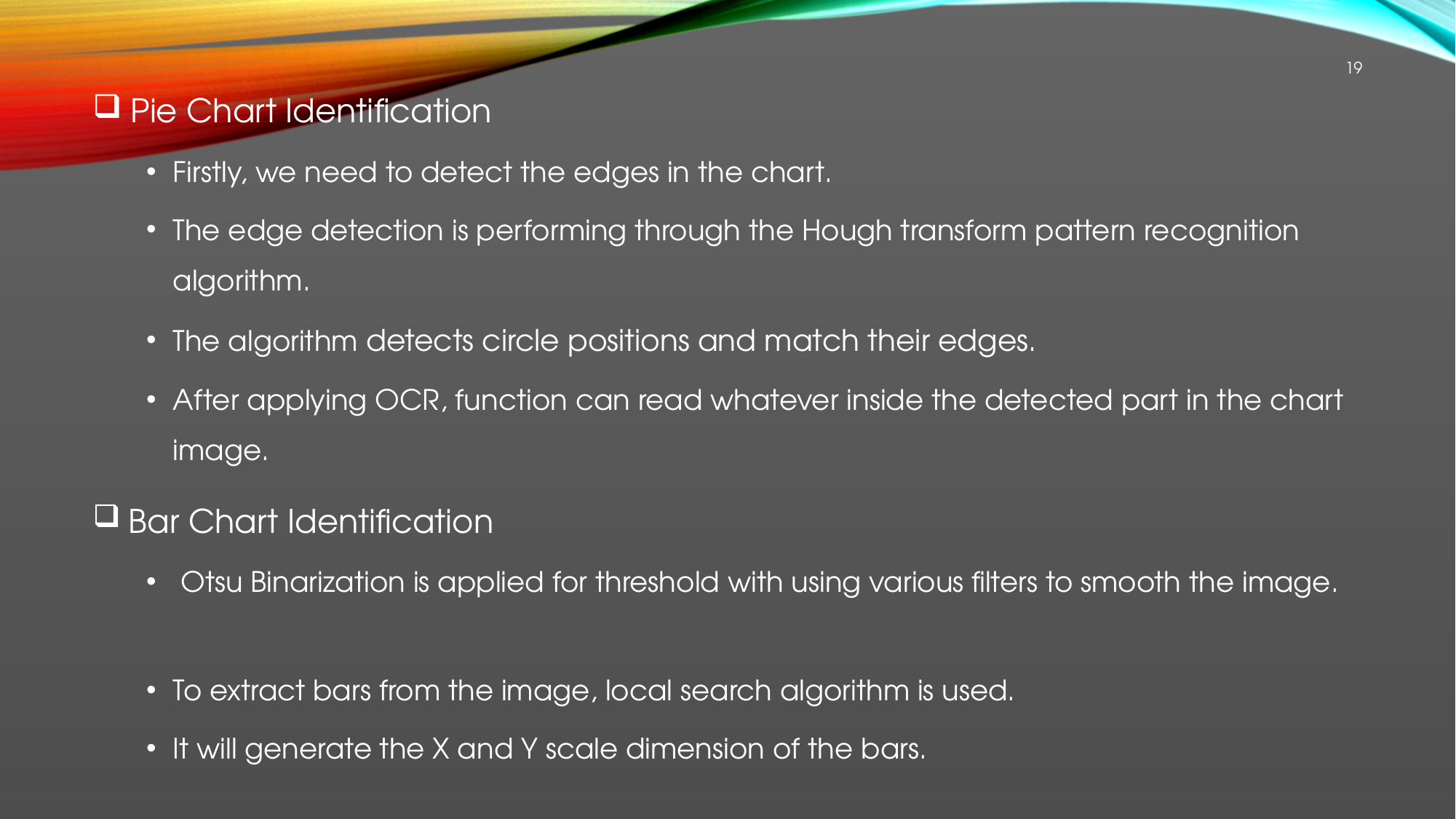

19
 Pie Chart Identification
Firstly, we need to detect the edges in the chart.
The edge detection is performing through the Hough transform pattern recognition algorithm.
The algorithm detects circle positions and match their edges.
After applying OCR, function can read whatever inside the detected part in the chart image.
 Bar Chart Identification
 Otsu Binarization is applied for threshold with using various filters to smooth the image.
To extract bars from the image, local search algorithm is used.
It will generate the X and Y scale dimension of the bars.